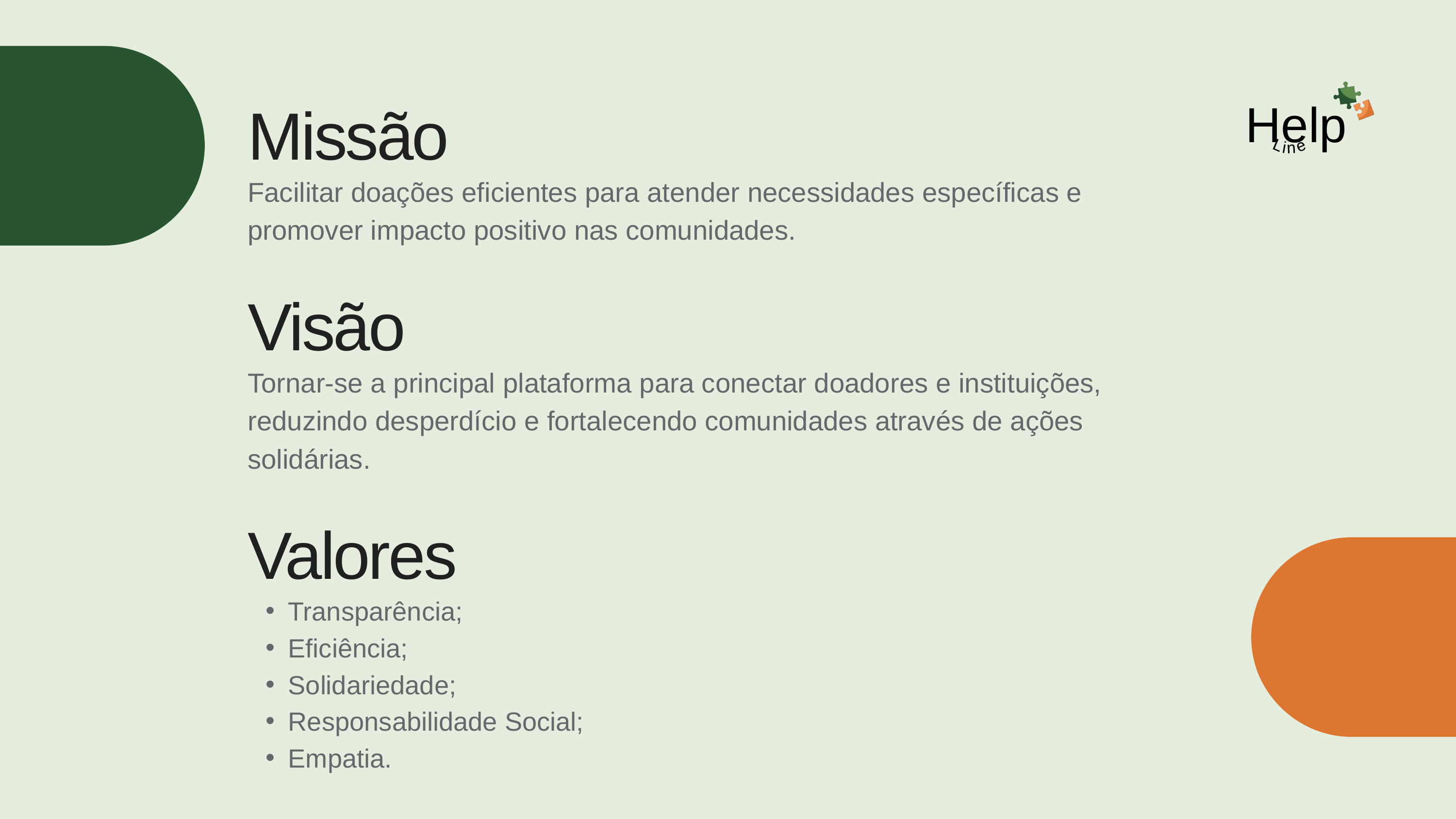

Help
Missão
Line
Facilitar doações eficientes para atender necessidades específicas e promover impacto positivo nas comunidades.
Visão
Tornar-se a principal plataforma para conectar doadores e instituições, reduzindo desperdício e fortalecendo comunidades através de ações solidárias.

Valores
Transparência;
Eficiência;
Solidariedade;
Responsabilidade Social;
Empatia.